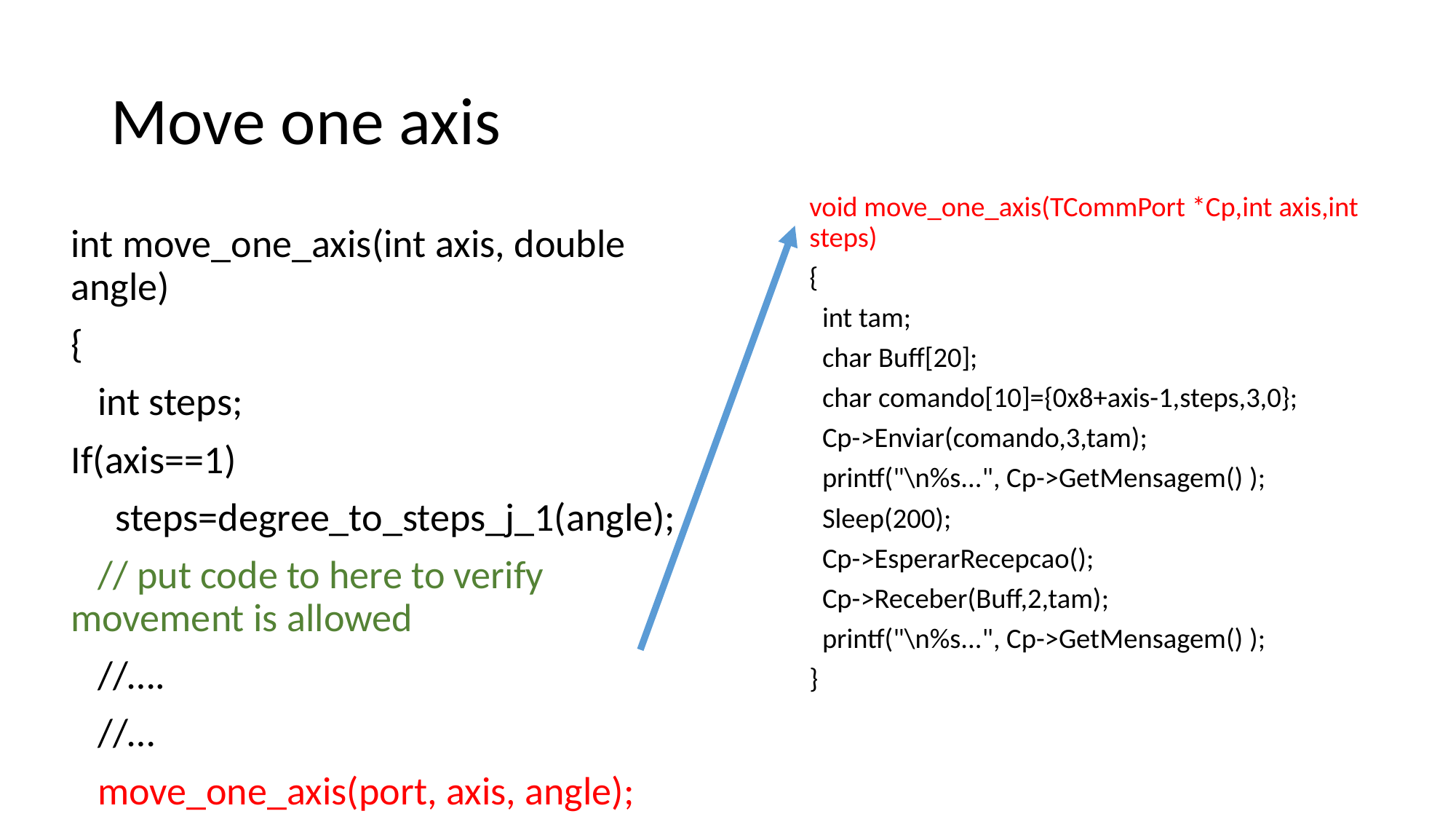

# Move one axis
void move_one_axis(TCommPort *Cp,int axis,int steps)
{
  int tam;
  char Buff[20];
  char comando[10]={0x8+axis-1,steps,3,0};
  Cp->Enviar(comando,3,tam);
  printf("\n%s...", Cp->GetMensagem() );
  Sleep(200);
  Cp->EsperarRecepcao();
  Cp->Receber(Buff,2,tam);
  printf("\n%s...", Cp->GetMensagem() );
}

int move_one_axis(int axis, double angle)
{
   int steps;
If(axis==1)
     steps=degree_to_steps_j_1(angle);
   // put code to here to verify movement is allowed
   //….
   //…
   move_one_axis(port, axis, angle);
}